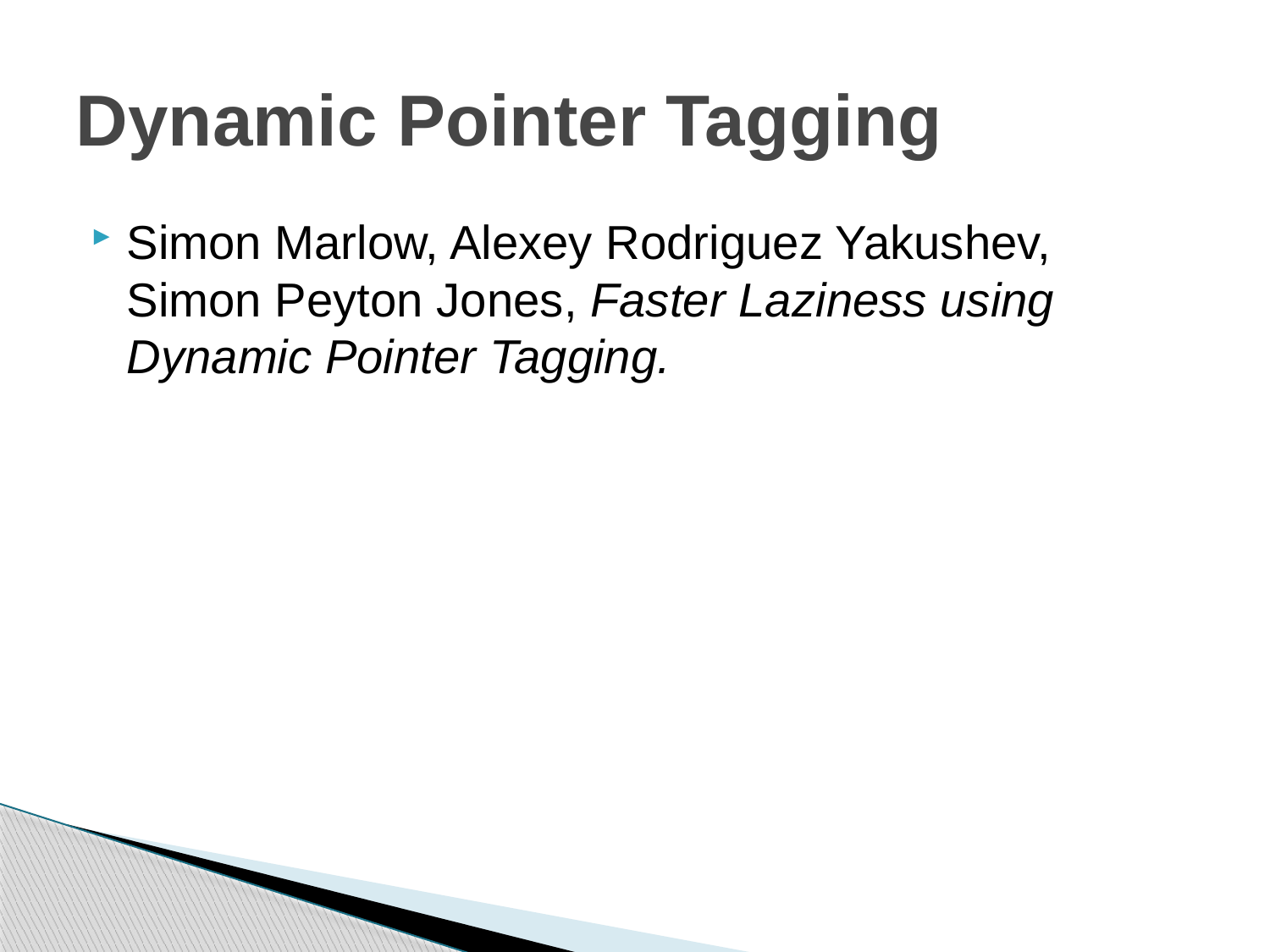

# Dynamic Pointer Tagging
Simon Marlow, Alexey Rodriguez Yakushev, Simon Peyton Jones, Faster Laziness using Dynamic Pointer Tagging.